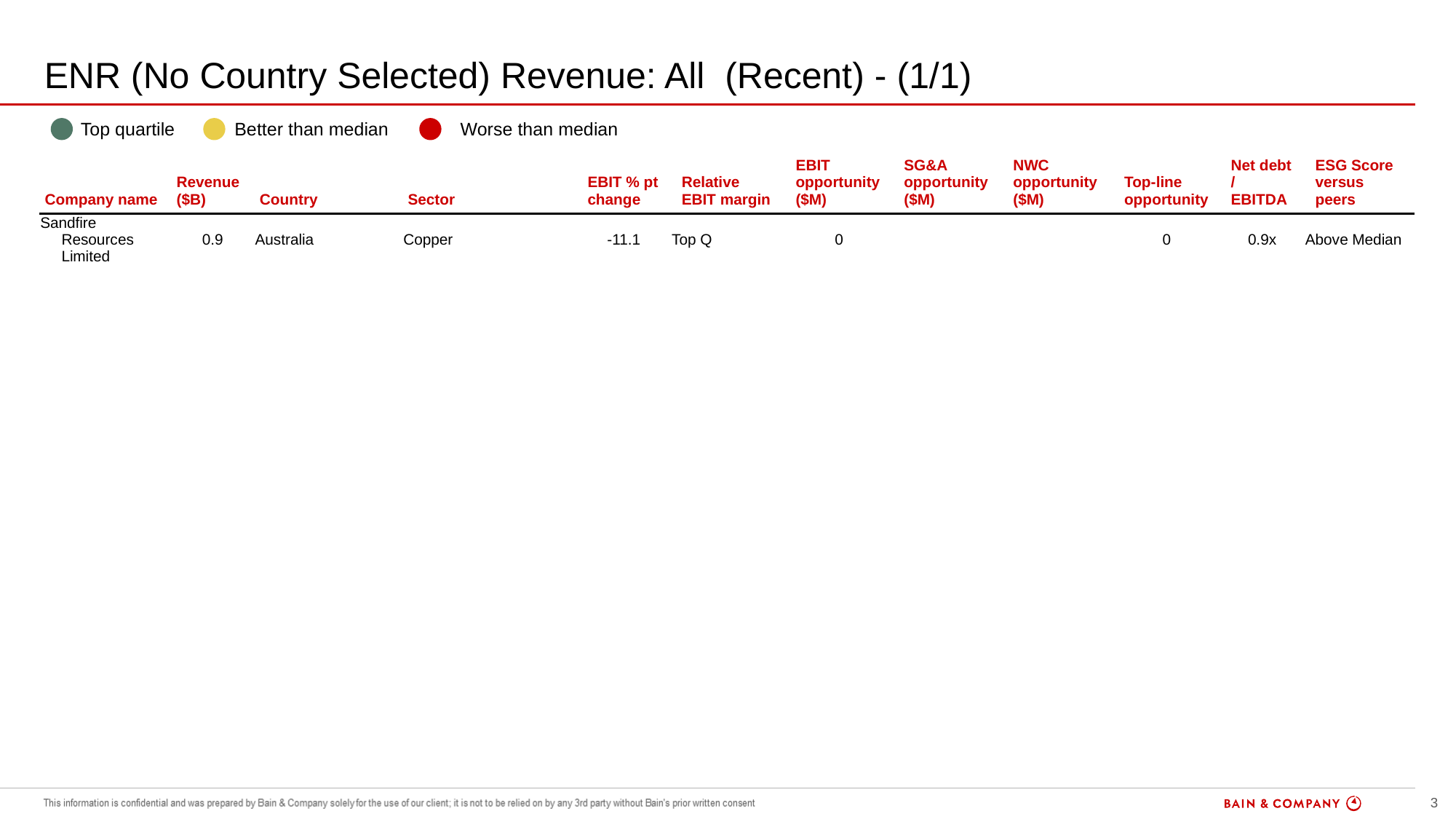

# ENR (No Country Selected) Revenue: All  (Recent) - (1/1)
|  | Top quartile |  | Better than median |  | Worse than median |
| --- | --- | --- | --- | --- | --- |
| Company name | Revenue ($B) | Country | Sector | EBIT % pt change | Relative EBIT margin | EBIT opportunity ($M) | SG&A opportunity ($M) | NWC opportunity ($M) | Top-line opportunity | Net debt / EBITDA | ESG Score versus peers |
| --- | --- | --- | --- | --- | --- | --- | --- | --- | --- | --- | --- |
| Sandfire Resources Limited | 0.9 | Australia | Copper | -11.1 | Top Q | 0 |  |  | 0 | 0.9x | Above Median |